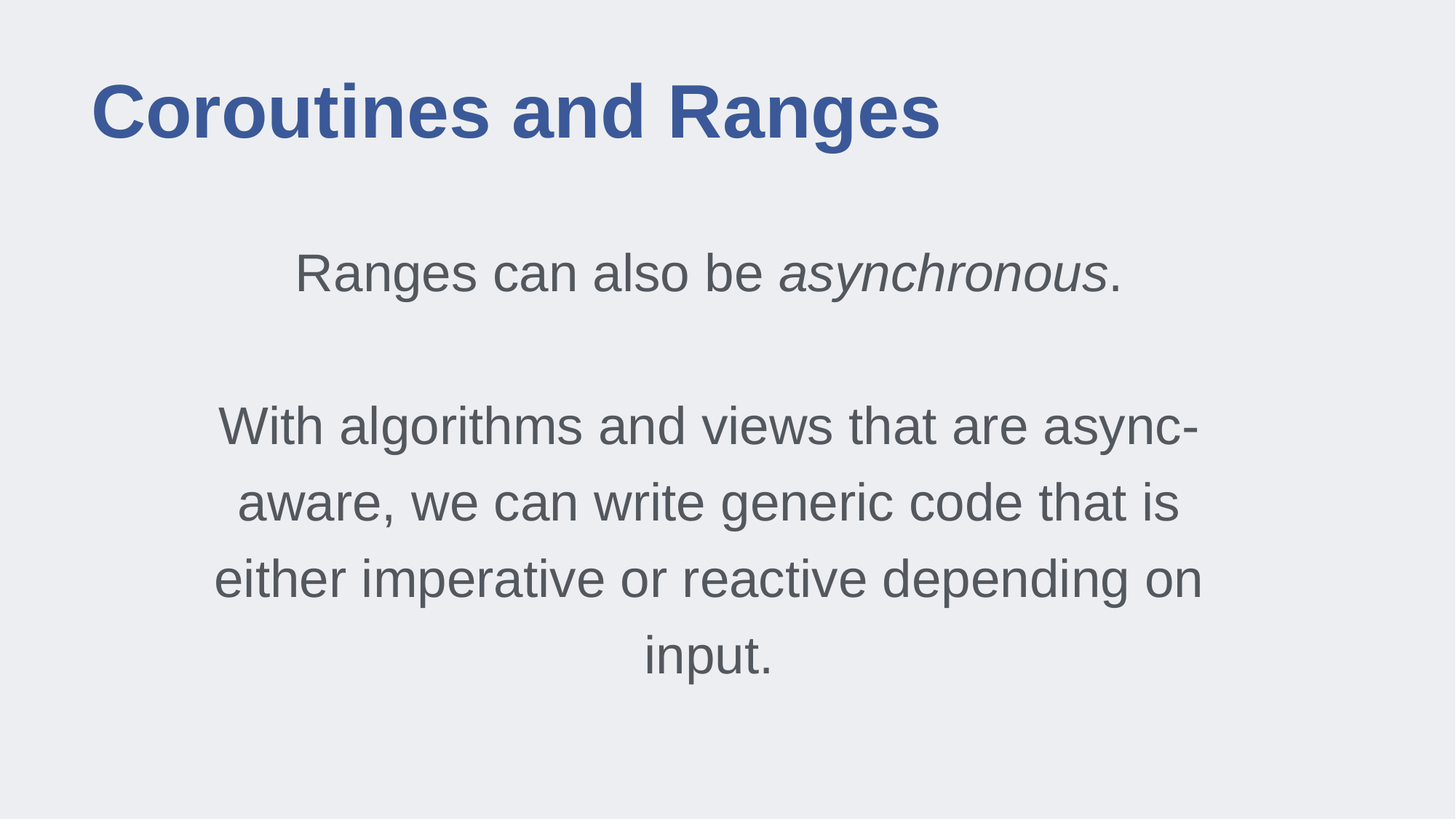

# Coroutines and Ranges
Ranges can also be asynchronous.

With algorithms and views that are async-aware, we can write generic code that is either imperative or reactive depending on input.